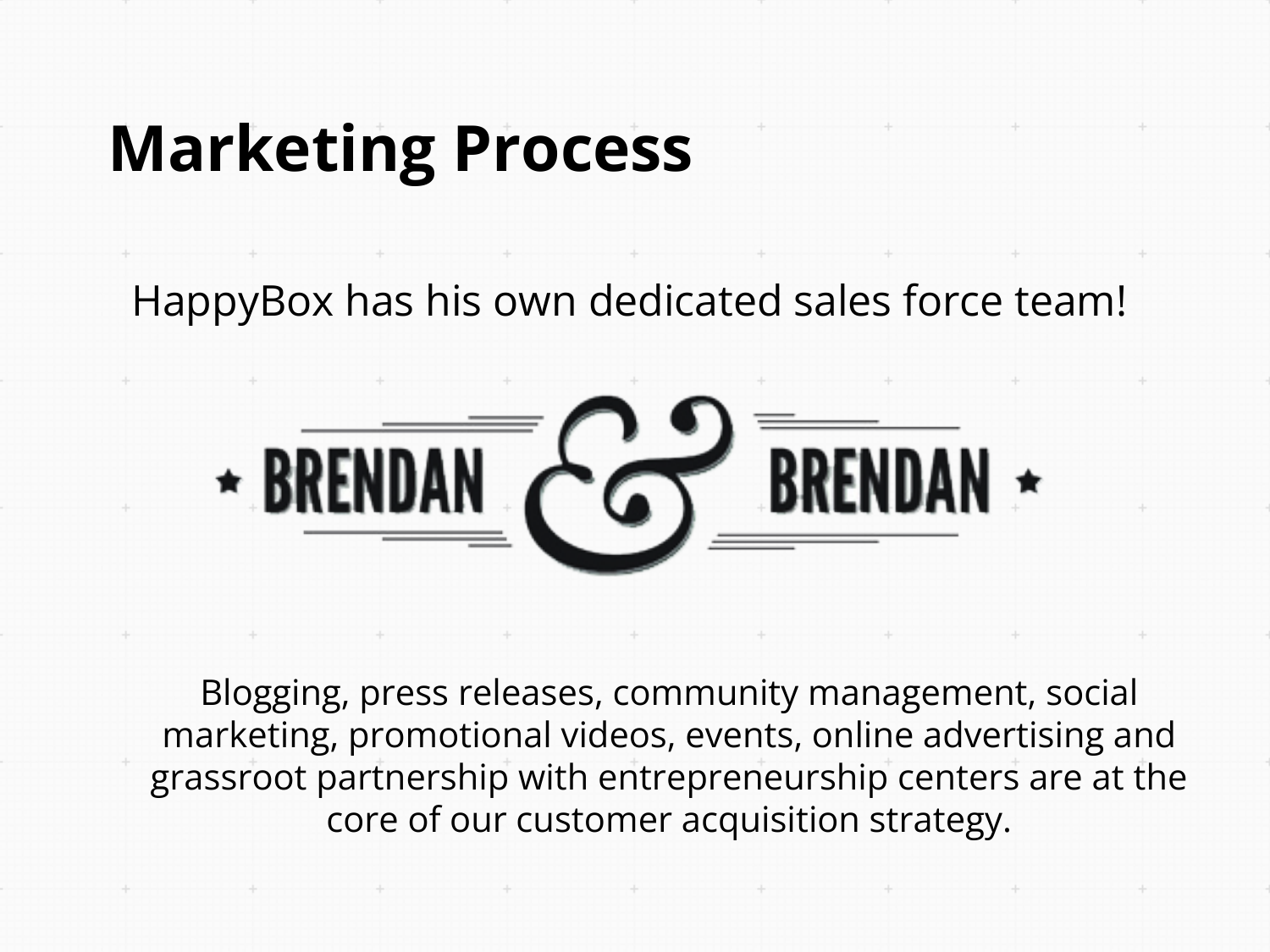

# Marketing Process
HappyBox has his own dedicated sales force team!

Blogging, press releases, community management, social marketing, promotional videos, events, online advertising and grassroot partnership with entrepreneurship centers are at the core of our customer acquisition strategy.